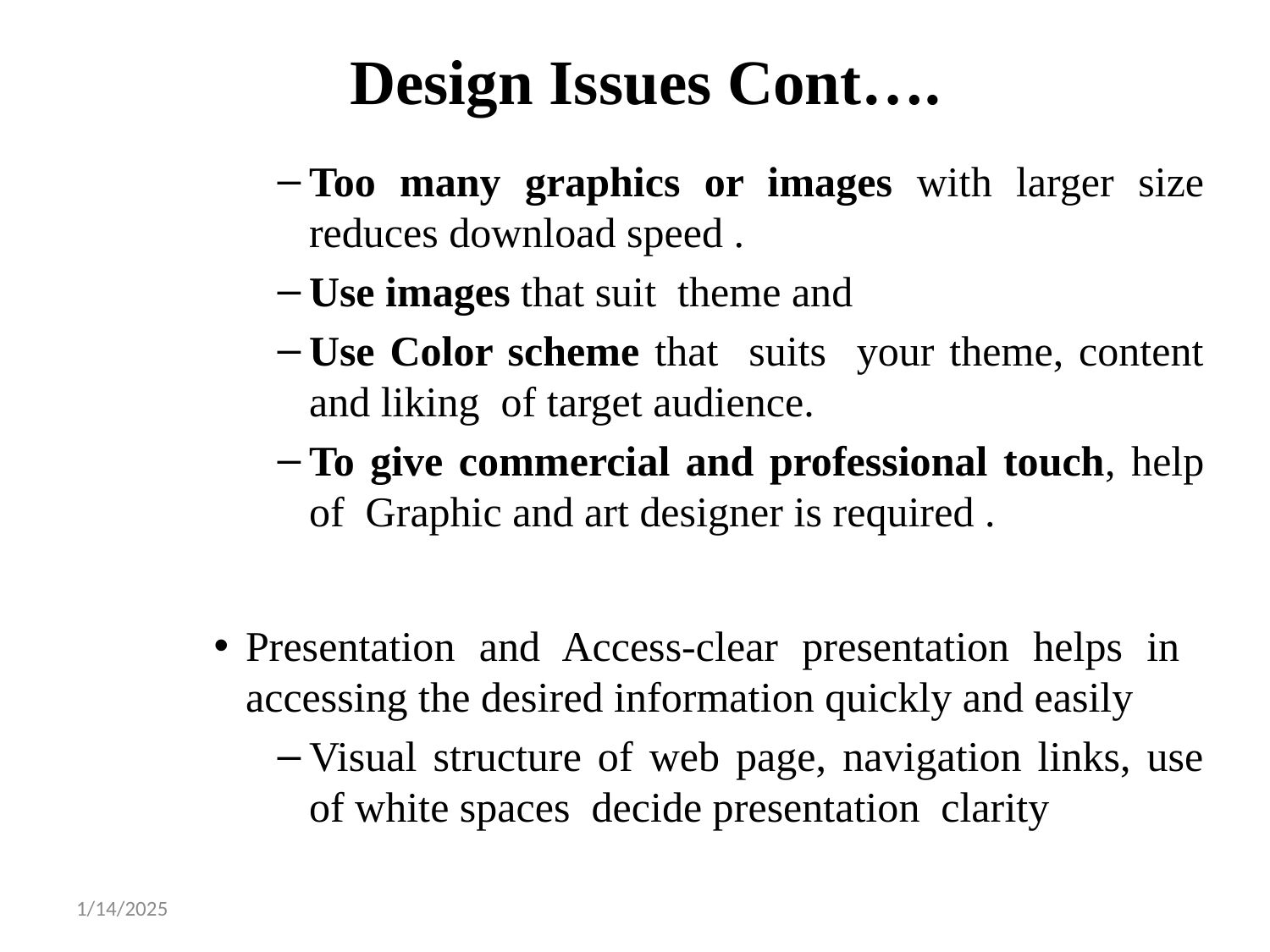

# Design Issues Cont….
Too many graphics or images with larger size reduces download speed .
Use images that suit  theme and
Use Color scheme that  suits  your theme, content and liking  of target audience.
To give commercial and professional touch, help of  Graphic and art designer is required .

Presentation and Access-clear presentation helps in  accessing the desired information quickly and easily
Visual structure of web page, navigation links, use of white spaces  decide presentation  clarity

1/14/2025